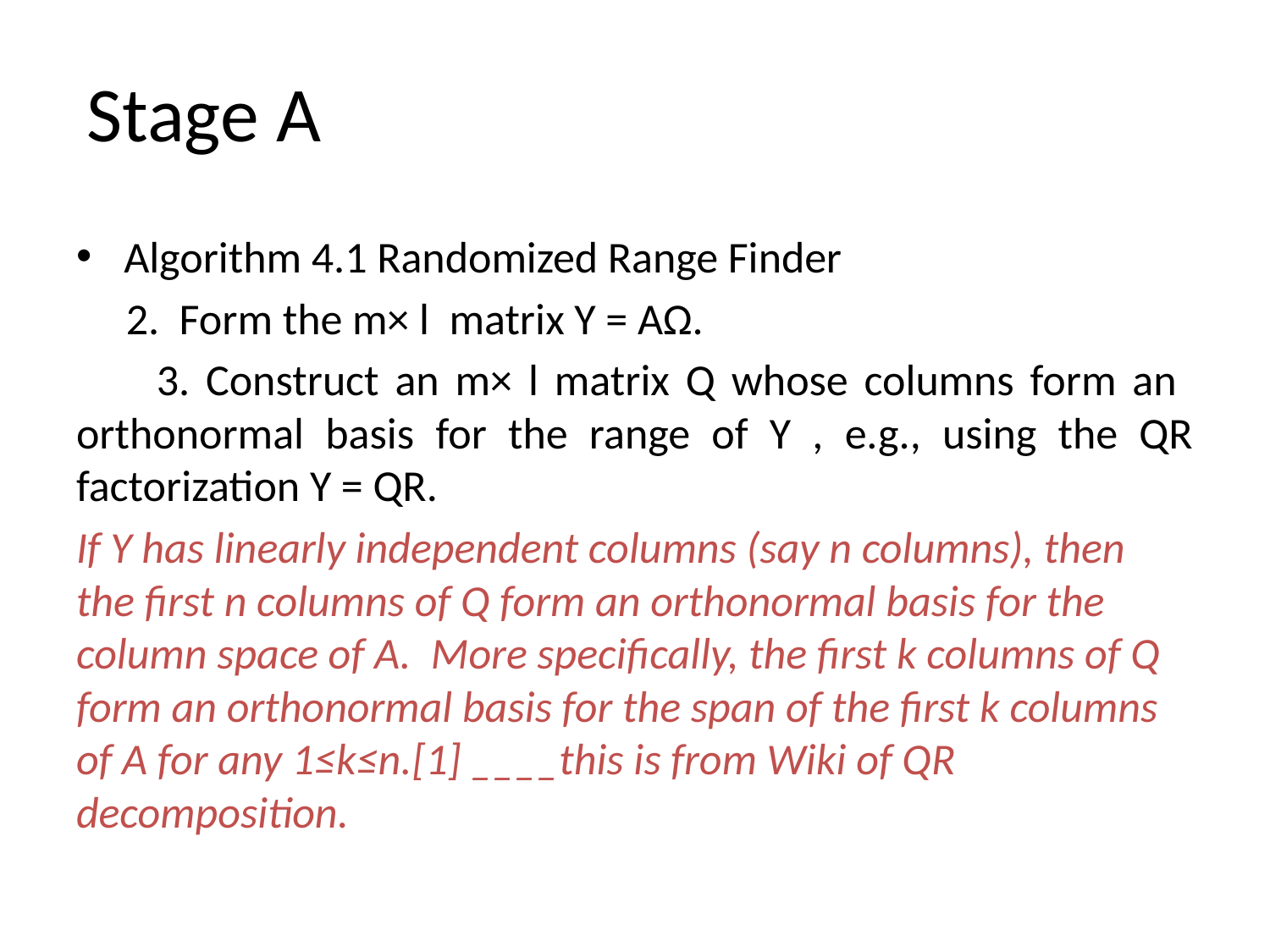

# Stage A
Algorithm 4.1 Randomized Range Finder
     2.  Form the m× l  matrix Y = AΩ.
     3. Construct an m× l matrix Q whose columns form an  orthonormal basis for the range of Y , e.g., using the QR factorization Y = QR.
If Y has linearly independent columns (say n columns), then the first n columns of Q form an orthonormal basis for the column space of A.  More specifically, the first k columns of Q form an orthonormal basis for the span of the first k columns of A for any 1≤k≤n.[1] ____this is from Wiki of QR decomposition.